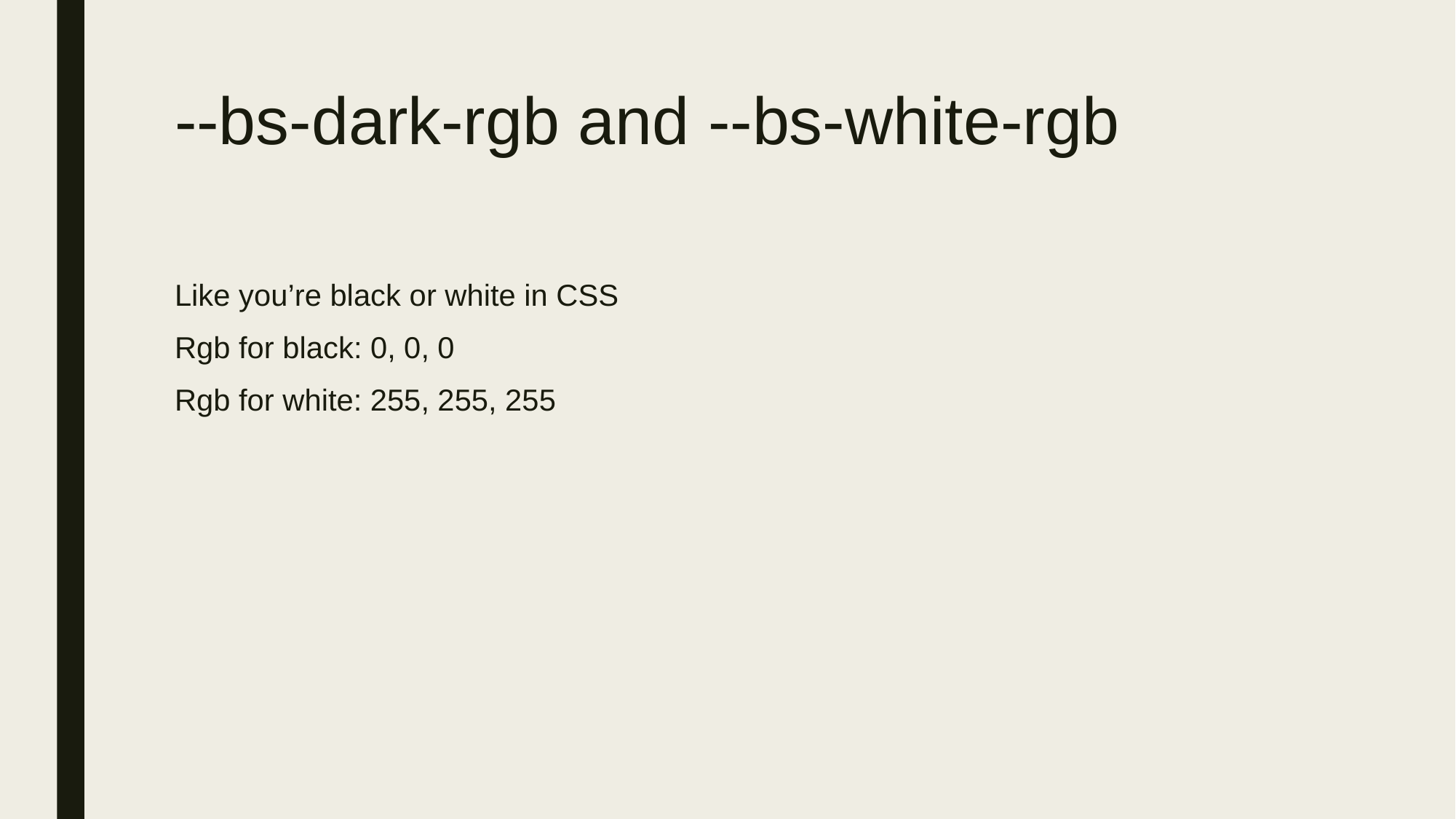

# --bs-dark-rgb and --bs-white-rgb
Like you’re black or white in CSS
Rgb for black: 0, 0, 0
Rgb for white: 255, 255, 255